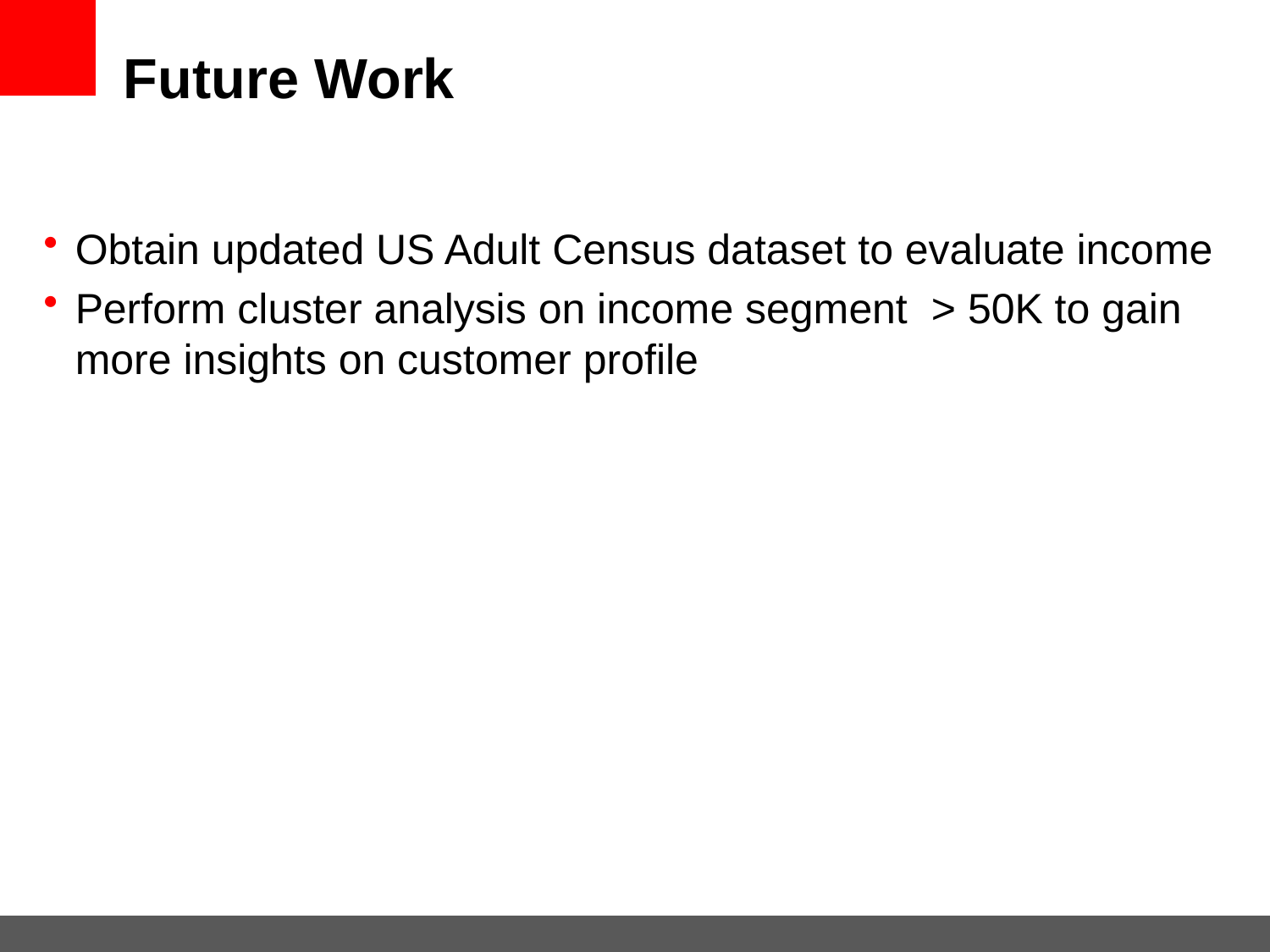

# Future Work
Obtain updated US Adult Census dataset to evaluate income
Perform cluster analysis on income segment  > 50K to gain more insights on customer profile